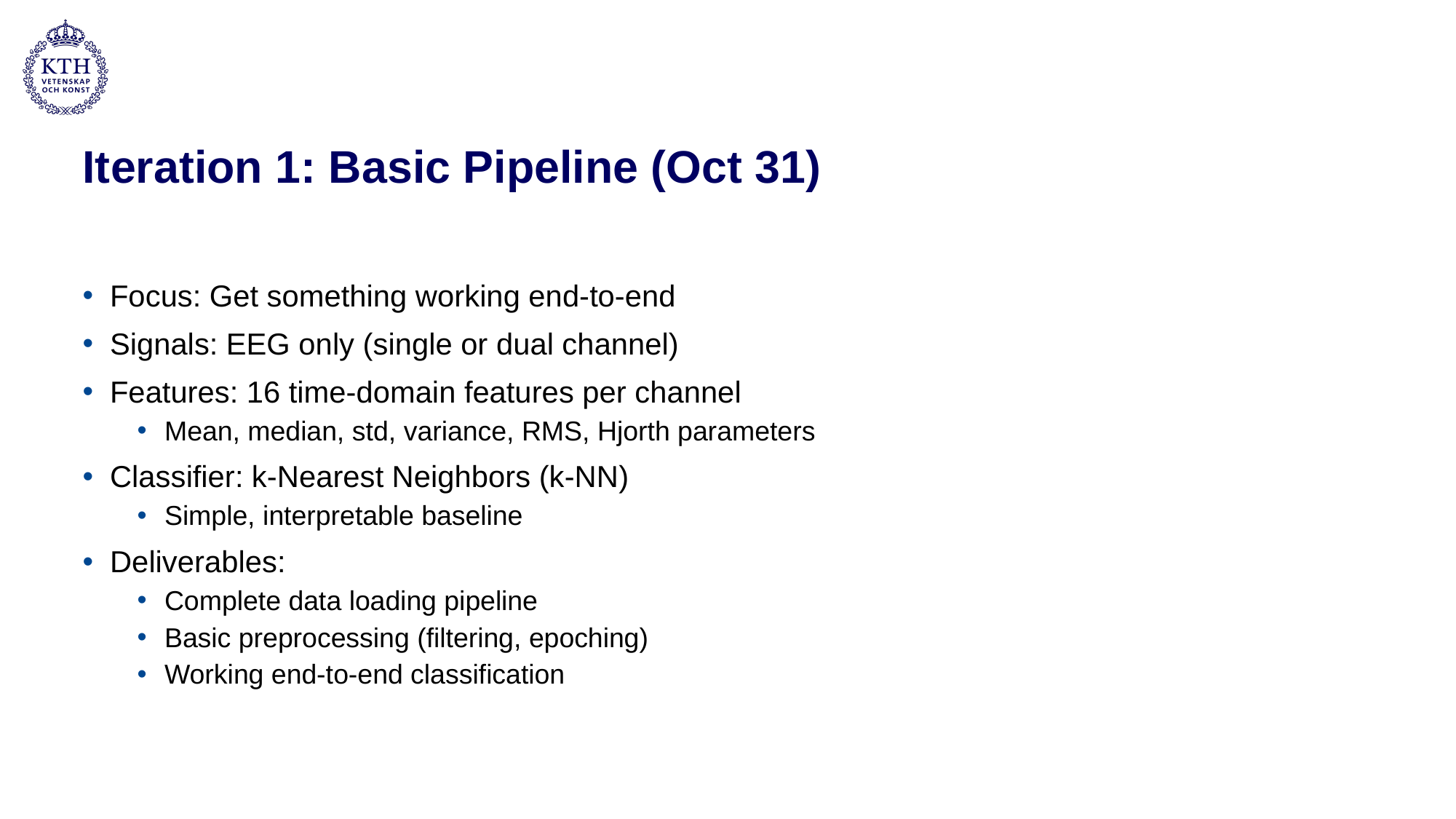

# Iteration 1: Basic Pipeline (Oct 31)

Focus: Get something working end-to-end
Signals: EEG only (single or dual channel)
Features: 16 time-domain features per channel
Mean, median, std, variance, RMS, Hjorth parameters
Classifier: k-Nearest Neighbors (k-NN)
Simple, interpretable baseline
Deliverables:
Complete data loading pipeline
Basic preprocessing (filtering, epoching)
Working end-to-end classification